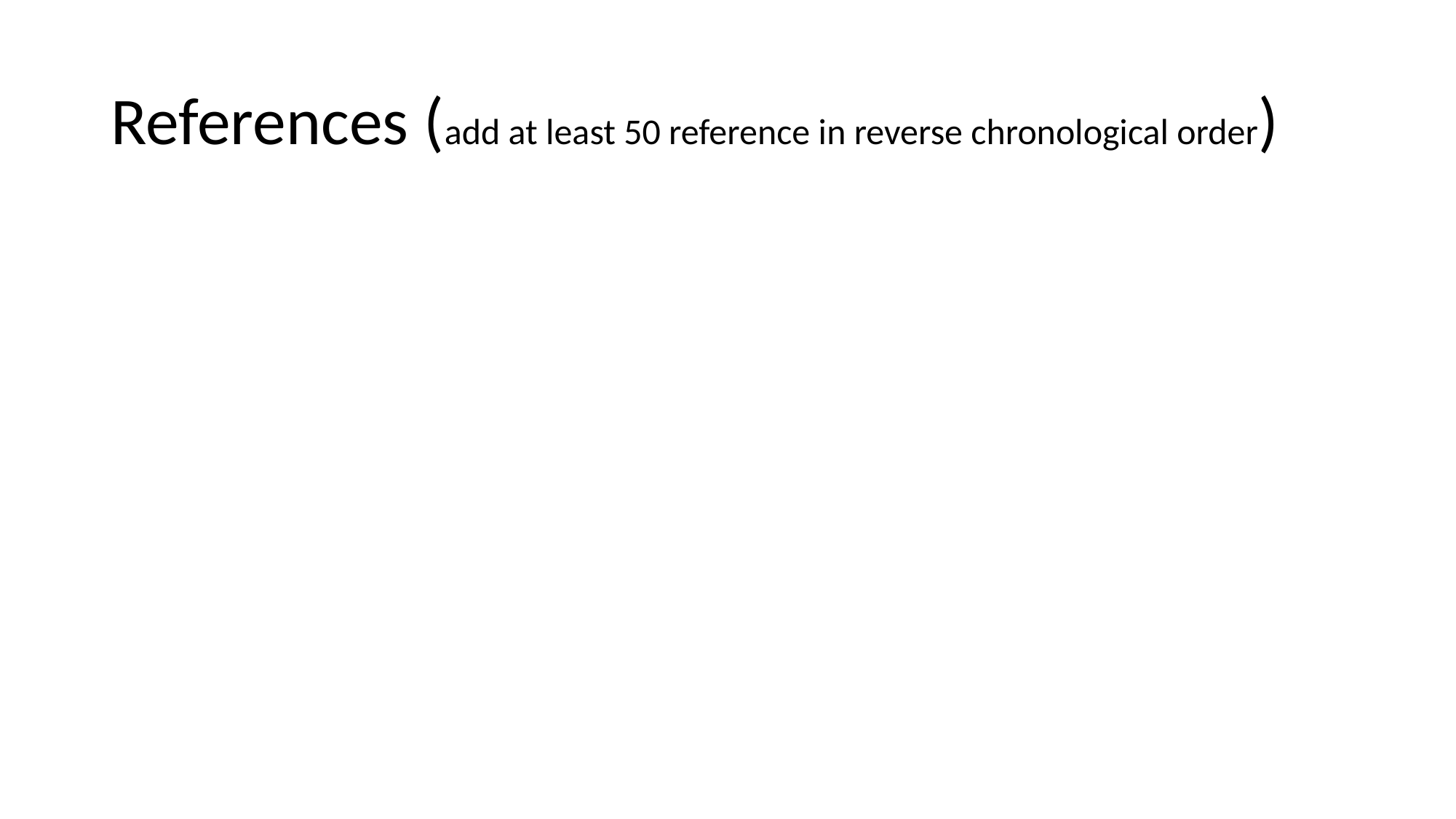

# References (add at least 50 reference in reverse chronological order)